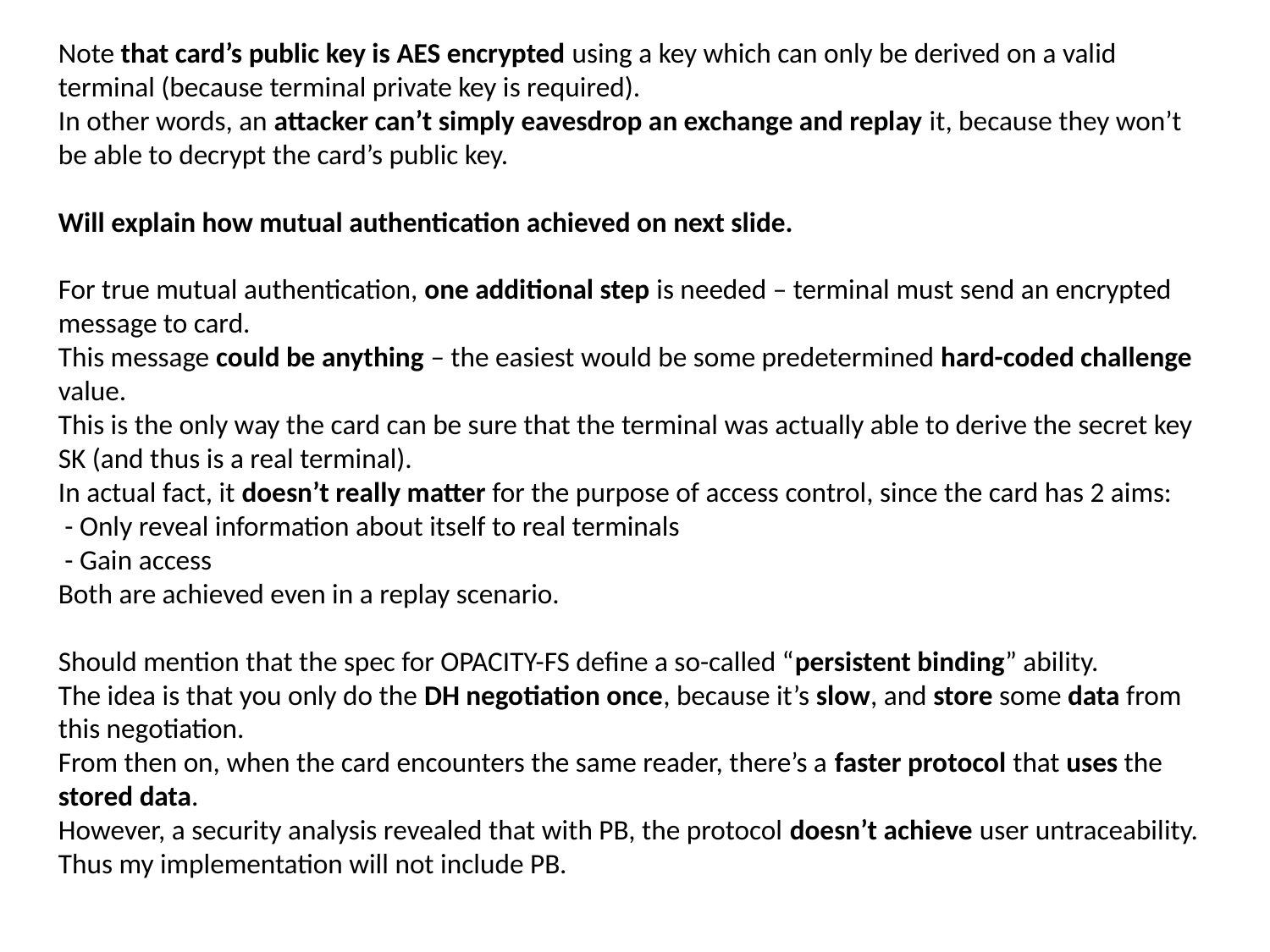

Note that card’s public key is AES encrypted using a key which can only be derived on a valid terminal (because terminal private key is required).
In other words, an attacker can’t simply eavesdrop an exchange and replay it, because they won’t be able to decrypt the card’s public key.

Will explain how mutual authentication achieved on next slide.

For true mutual authentication, one additional step is needed – terminal must send an encrypted message to card.
This message could be anything – the easiest would be some predetermined hard-coded challenge value.
This is the only way the card can be sure that the terminal was actually able to derive the secret key SK (and thus is a real terminal).
In actual fact, it doesn’t really matter for the purpose of access control, since the card has 2 aims:
 - Only reveal information about itself to real terminals
 - Gain access
Both are achieved even in a replay scenario.

Should mention that the spec for OPACITY-FS define a so-called “persistent binding” ability.
The idea is that you only do the DH negotiation once, because it’s slow, and store some data from this negotiation.
From then on, when the card encounters the same reader, there’s a faster protocol that uses the stored data.
However, a security analysis revealed that with PB, the protocol doesn’t achieve user untraceability.
Thus my implementation will not include PB.